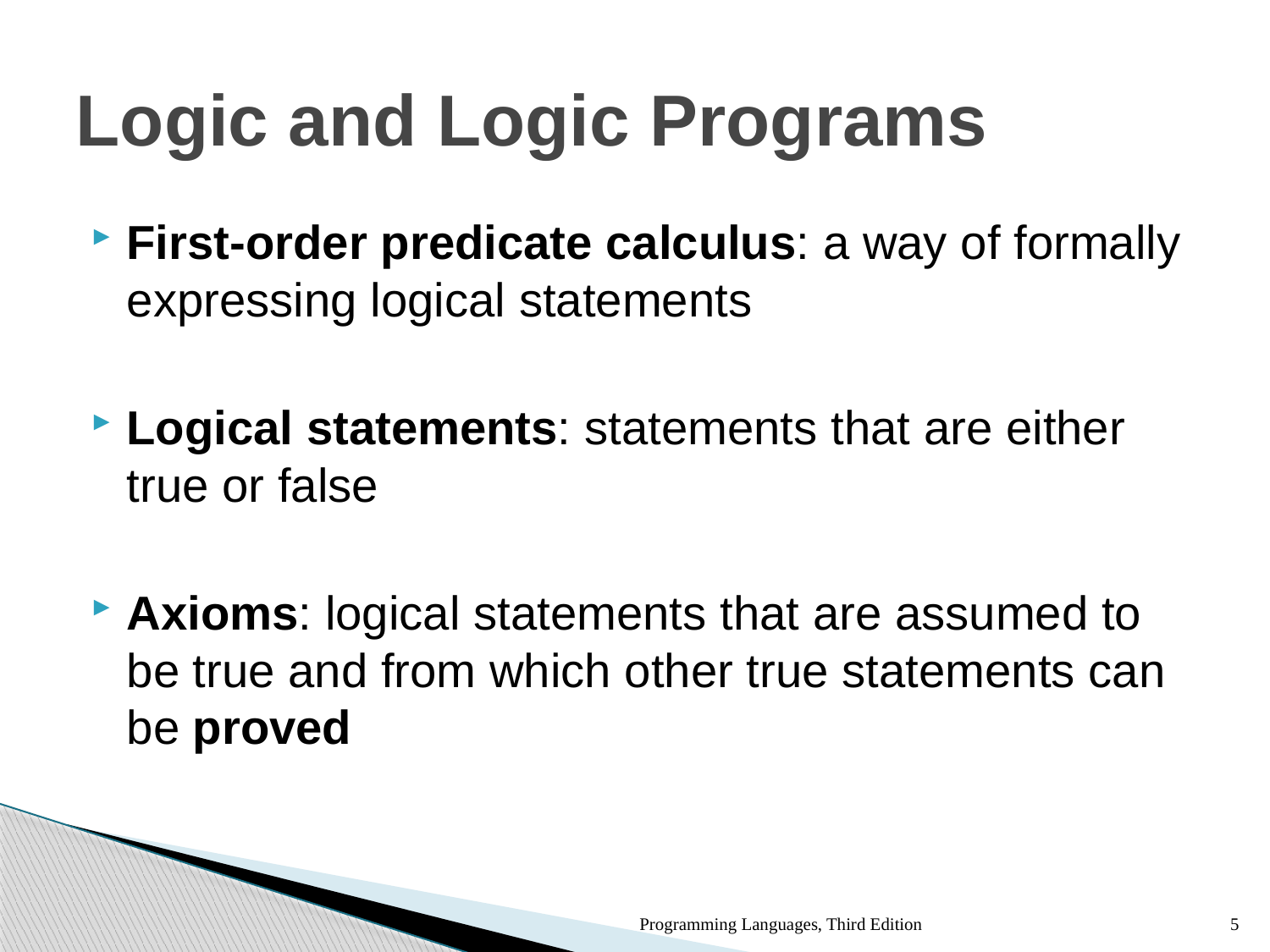

# Logic and Logic Programs
First-order predicate calculus: a way of formally expressing logical statements

Logical statements: statements that are either true or false

Axioms: logical statements that are assumed to be true and from which other true statements can be proved

Programming Languages, Third Edition
5